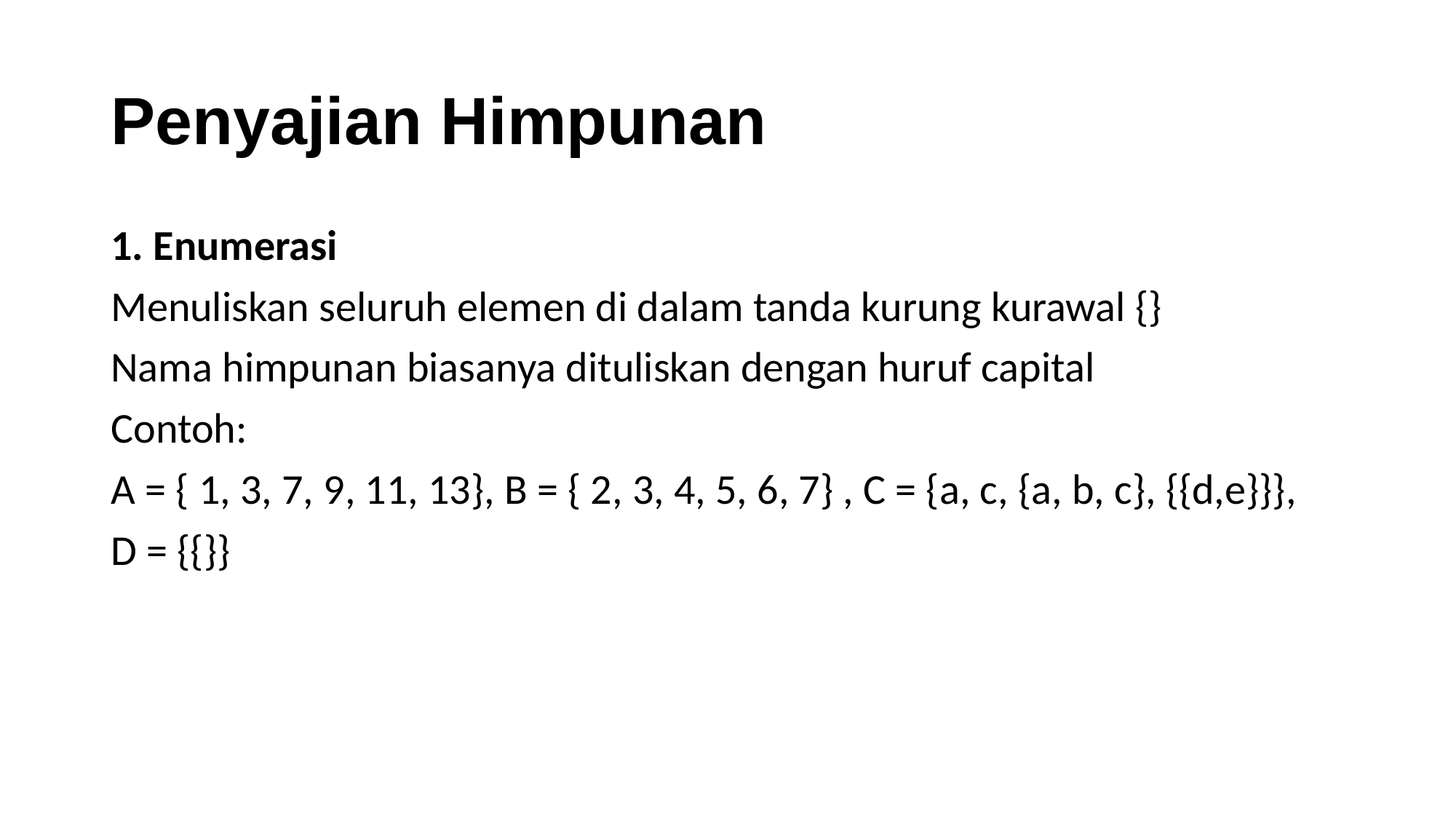

# Penyajian Himpunan
1. Enumerasi
Menuliskan seluruh elemen di dalam tanda kurung kurawal {}
Nama himpunan biasanya dituliskan dengan huruf capital
Contoh:
A = { 1, 3, 7, 9, 11, 13}, B = { 2, 3, 4, 5, 6, 7} , C = {a, c, {a, b, c}, {{d,e}}},
D = {{}}